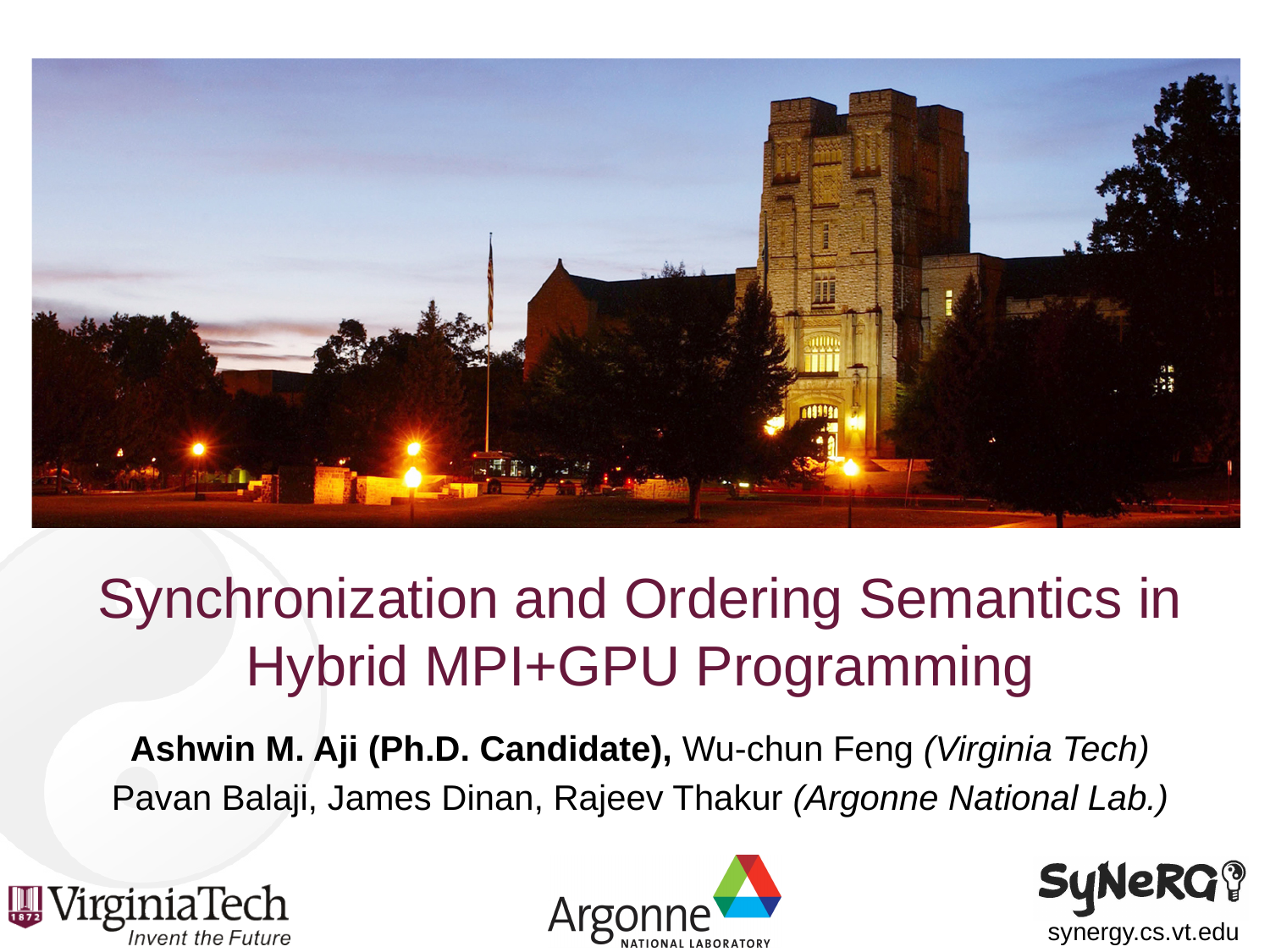

# Synchronization and Ordering Semantics in Hybrid MPI+GPU Programming
Ashwin M. Aji (Ph.D. Candidate), Wu-chun Feng (Virginia Tech)
Pavan Balaji, James Dinan, Rajeev Thakur (Argonne National Lab.)